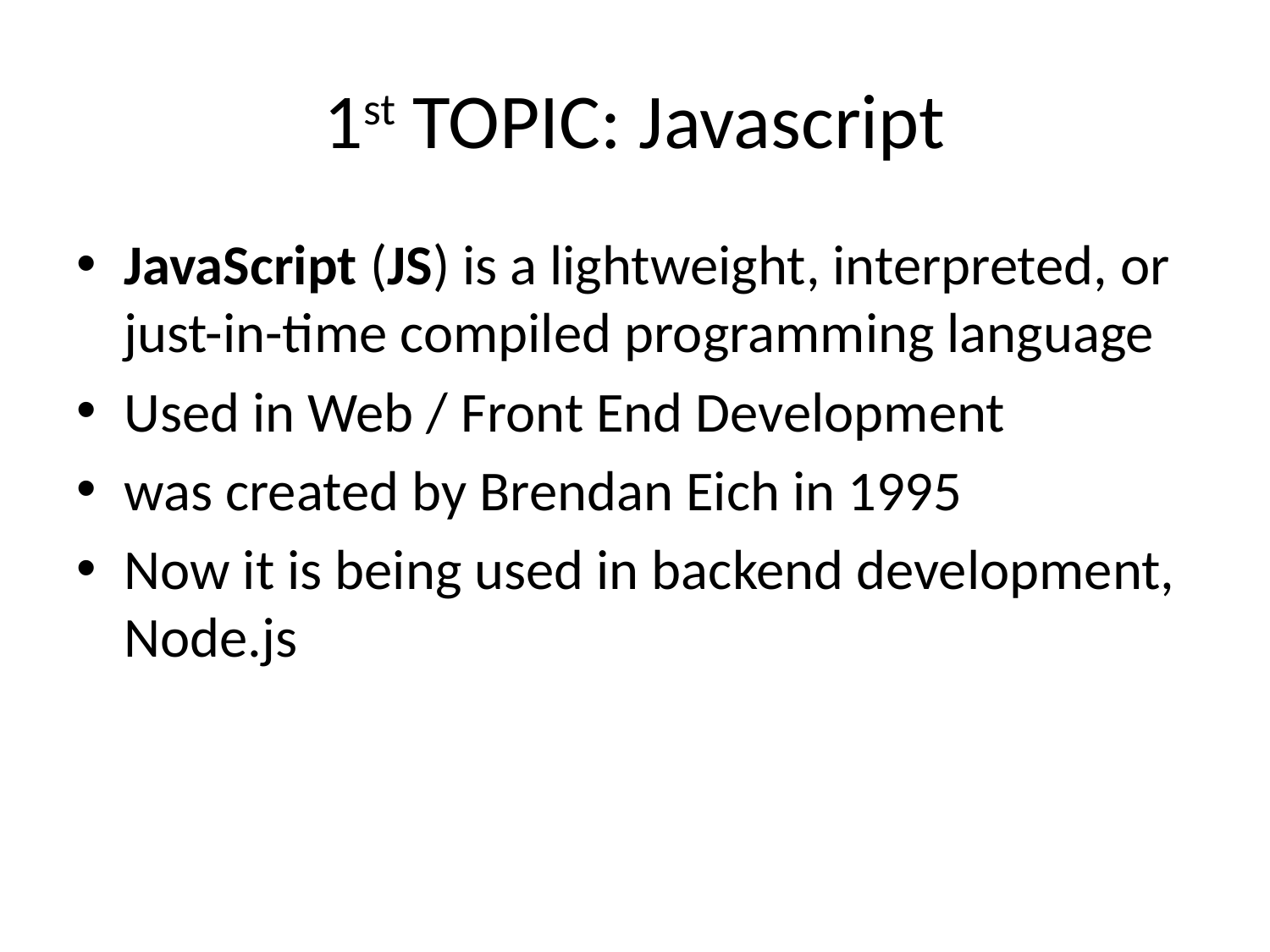

# 1st TOPIC: Javascript
JavaScript (JS) is a lightweight, interpreted, or just-in-time compiled programming language
Used in Web / Front End Development
was created by Brendan Eich in 1995
Now it is being used in backend development, Node.js